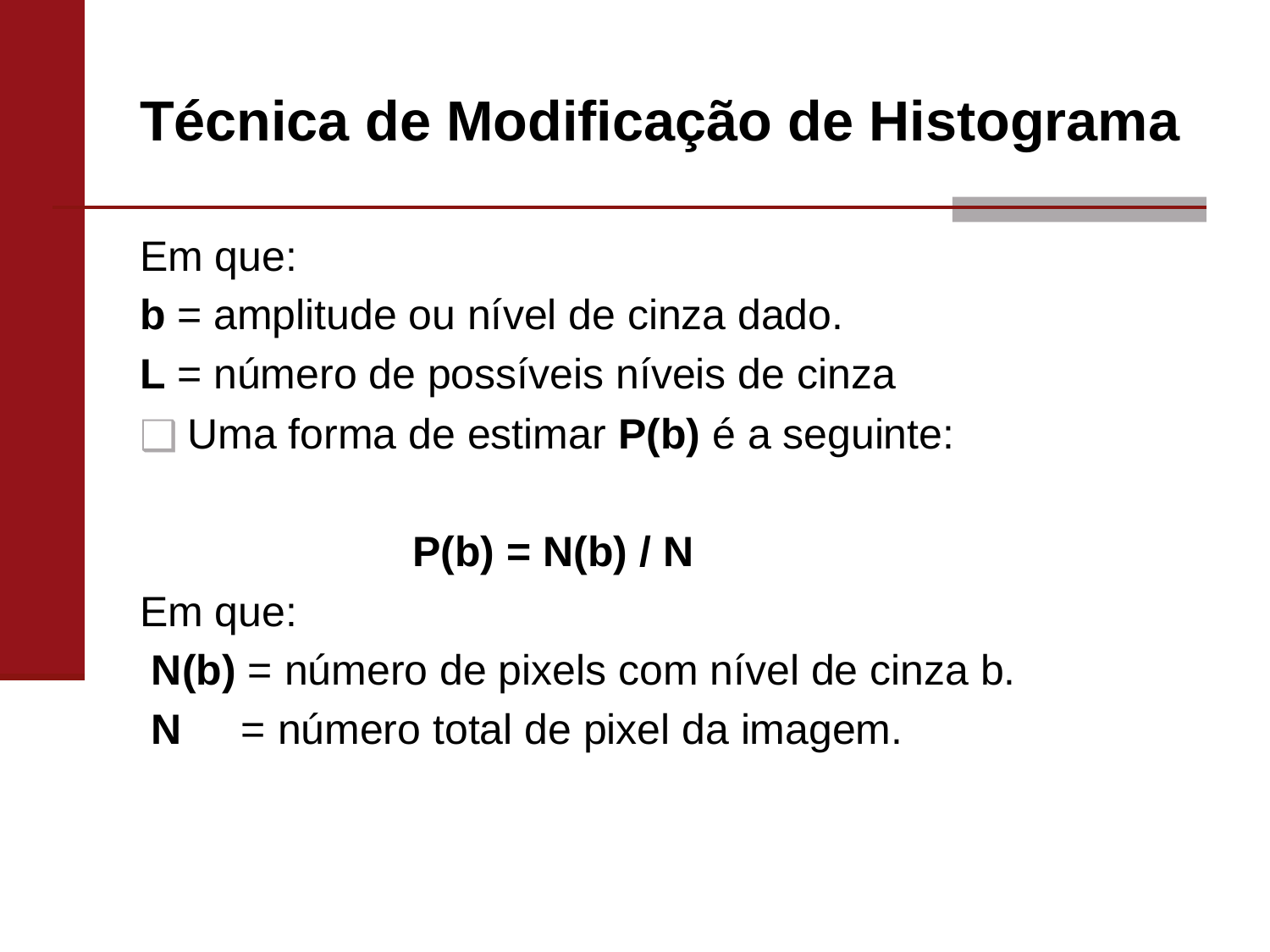

# Técnica de Modificação de Histograma
Em que:
b = amplitude ou nível de cinza dado.
L = número de possíveis níveis de cinza
Uma forma de estimar P(b) é a seguinte:

                       P(b) = N(b) / N
Em que:
 N(b) = número de pixels com nível de cinza b.
 N     = número total de pixel da imagem.